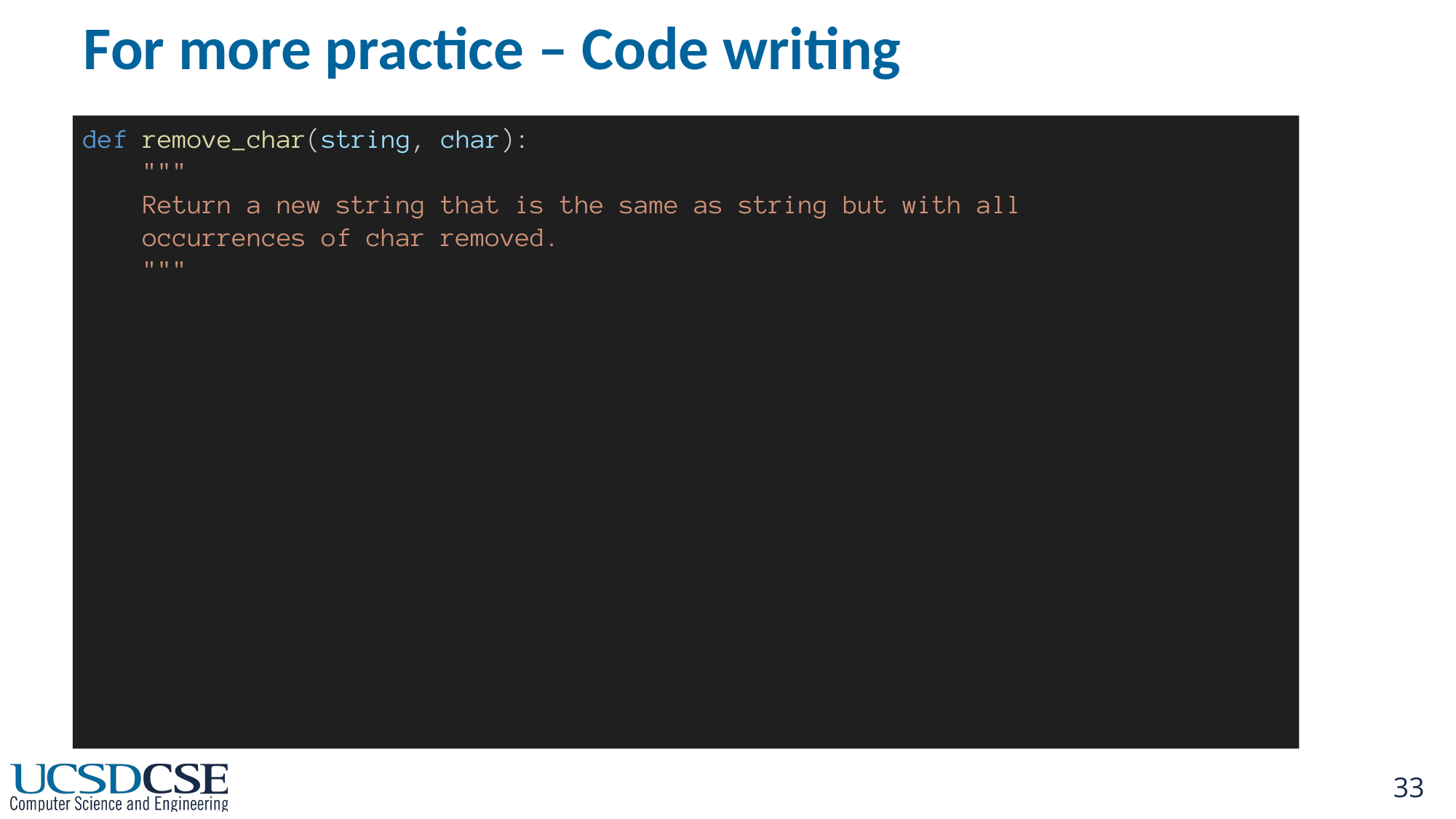

# For more practice – Code writing
def remove_char(string, char):
    """
    Return a new string that is the same as string but with all
    occurrences of char removed.
    """